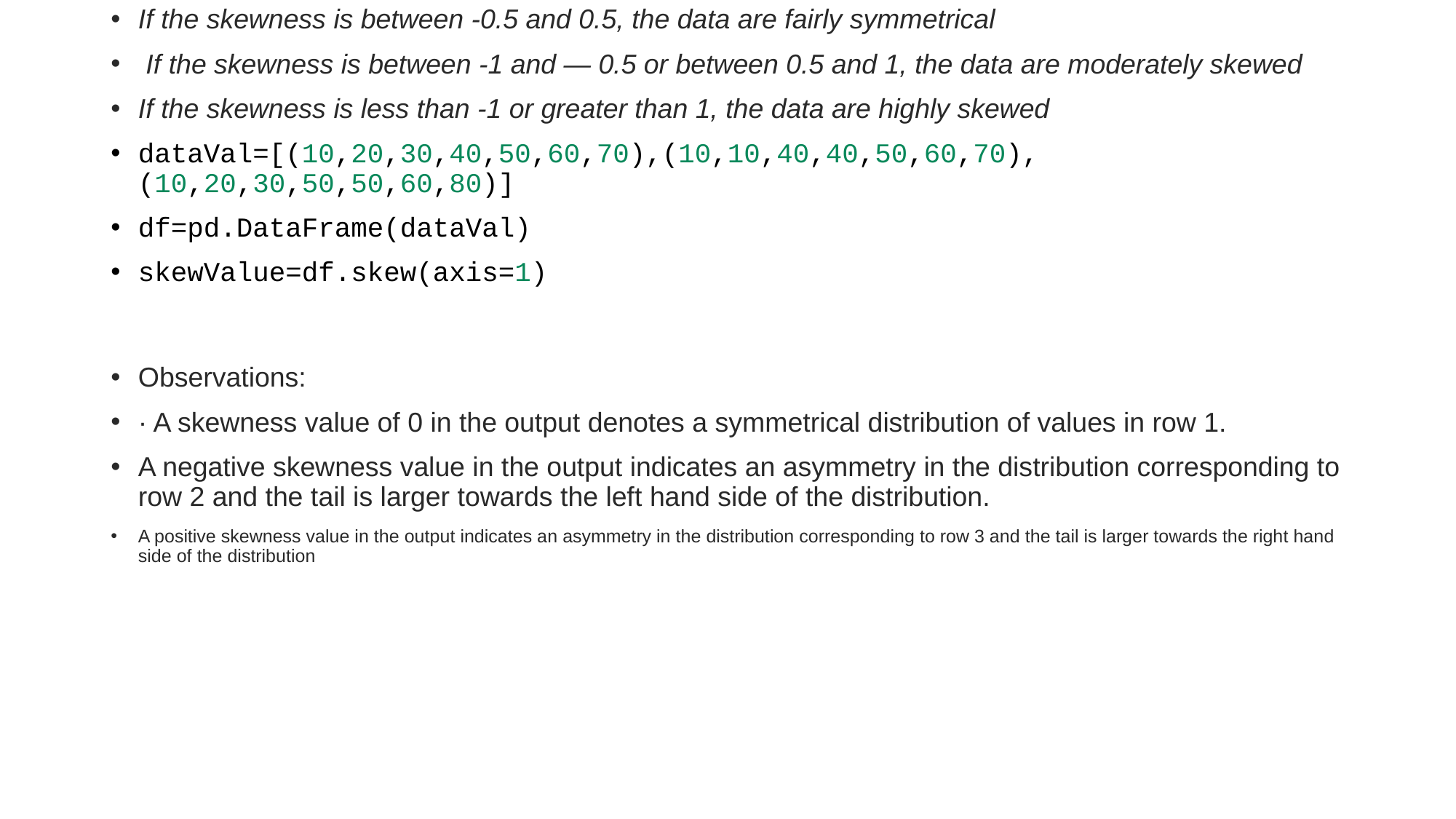

If the skewness is between -0.5 and 0.5, the data are fairly symmetrical
 If the skewness is between -1 and — 0.5 or between 0.5 and 1, the data are moderately skewed
If the skewness is less than -1 or greater than 1, the data are highly skewed
dataVal=[(10,20,30,40,50,60,70),(10,10,40,40,50,60,70),(10,20,30,50,50,60,80)]
df=pd.DataFrame(dataVal)
skewValue=df.skew(axis=1)

Observations:
· A skewness value of 0 in the output denotes a symmetrical distribution of values in row 1.
A negative skewness value in the output indicates an asymmetry in the distribution corresponding to row 2 and the tail is larger towards the left hand side of the distribution.
A positive skewness value in the output indicates an asymmetry in the distribution corresponding to row 3 and the tail is larger towards the right hand side of the distribution